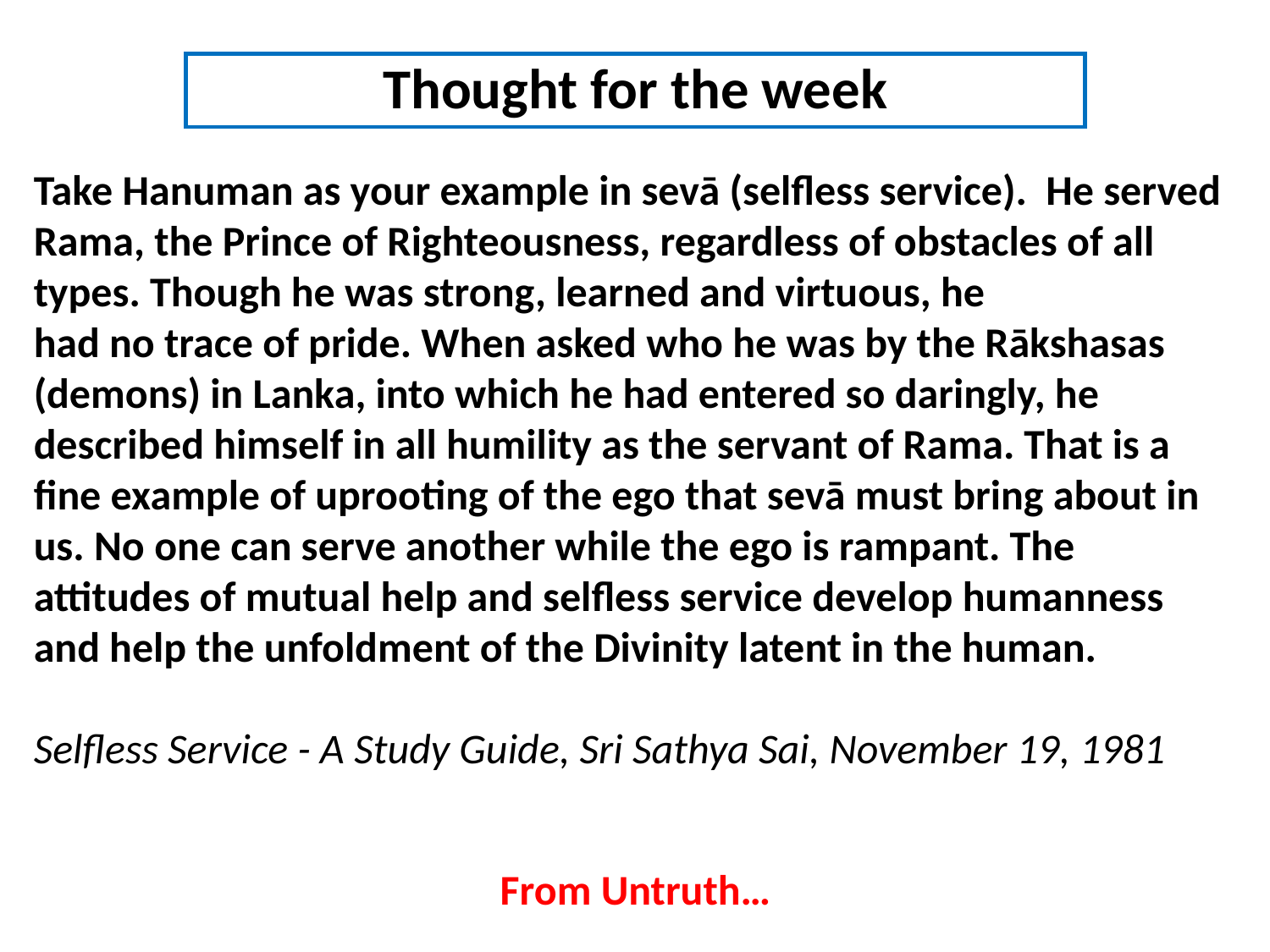

Thought for the week

Take Hanuman as your example in sevā (selfless service).  He served Rama, the Prince of Righteousness, regardless of obstacles of all types. Though he was strong, learned and virtuous, he
had no trace of pride. When asked who he was by the Rākshasas (demons) in Lanka, into which he had entered so daringly, he described himself in all humility as the servant of Rama. That is a fine example of uprooting of the ego that sevā must bring about in us. No one can serve another while the ego is rampant. The attitudes of mutual help and selfless service develop humanness and help the unfoldment of the Divinity latent in the human.

Selfless Service - A Study Guide, Sri Sathya Sai, November 19, 1981

From Untruth…